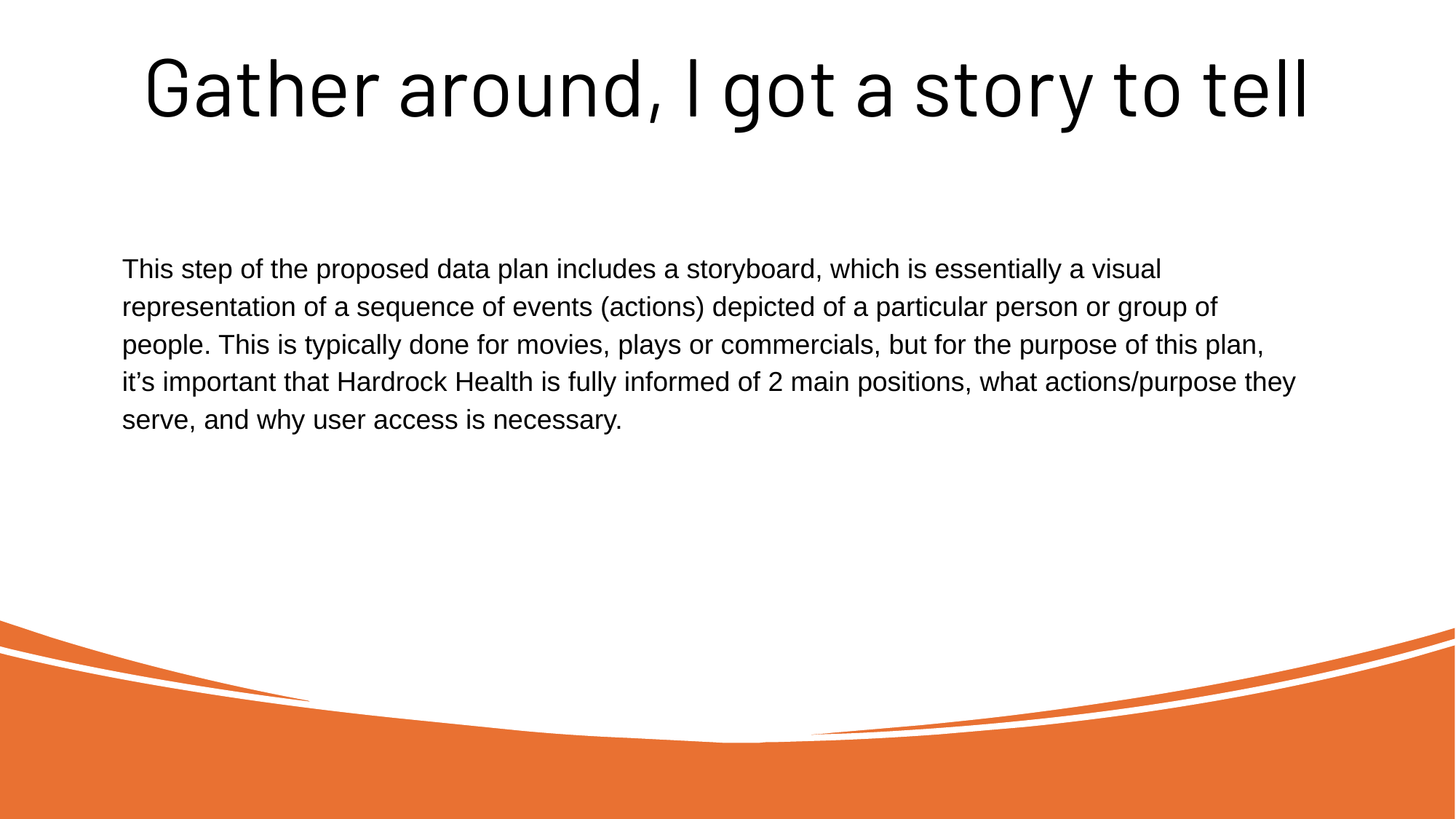

Gather around, I got a story to tell

This step of the proposed data plan includes a storyboard, which is essentially a visual representation of a sequence of events (actions) depicted of a particular person or group of people. This is typically done for movies, plays or commercials, but for the purpose of this plan, it’s important that Hardrock Health is fully informed of 2 main positions, what actions/purpose they serve, and why user access is necessary.